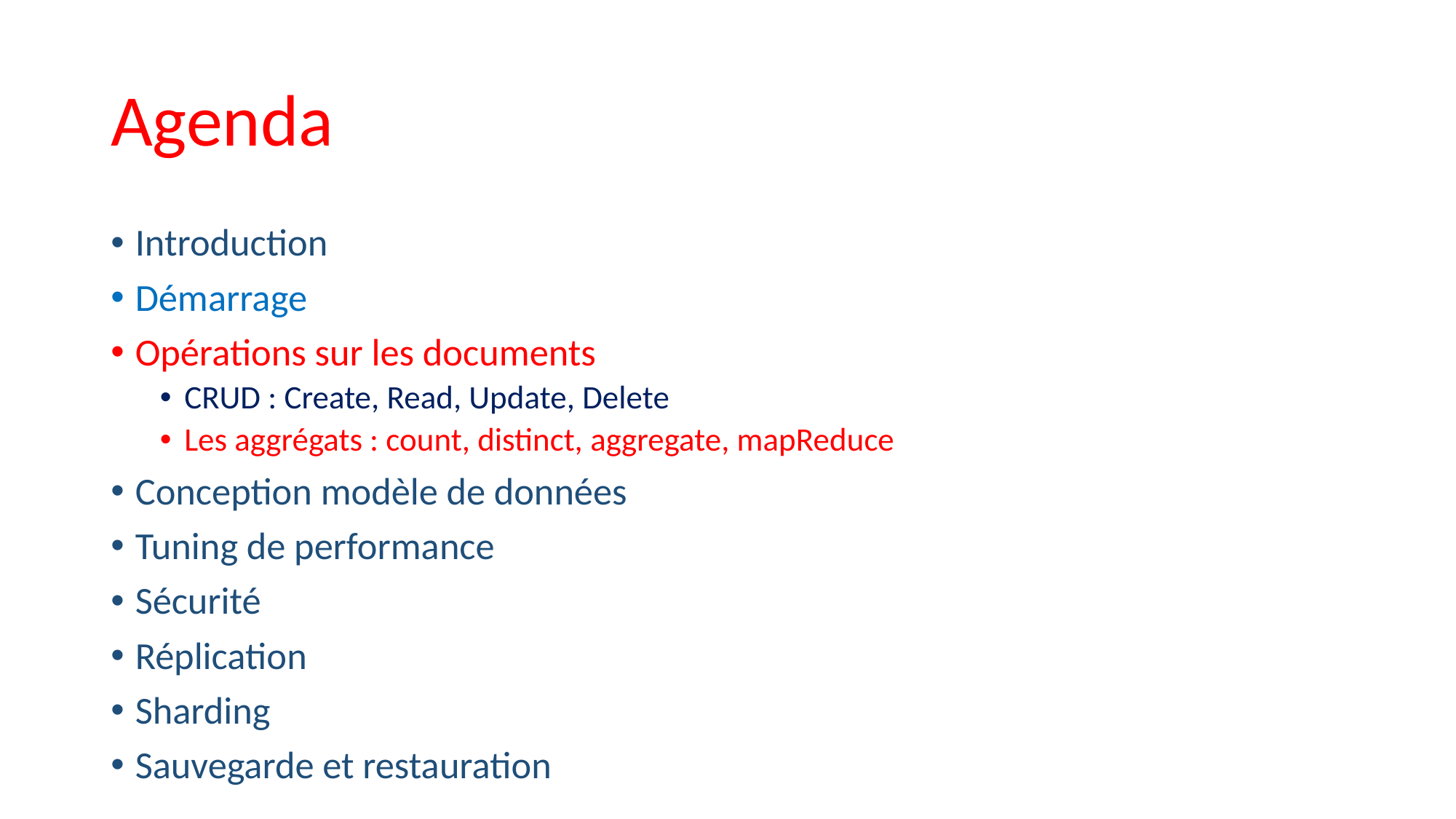

Agenda
Introduction
Démarrage
Opérations sur les documents
CRUD : Create, Read, Update, Delete
Les aggrégats : count, distinct, aggregate, mapReduce
Conception modèle de données
Tuning de performance
Sécurité
Réplication
Sharding
Sauvegarde et restauration